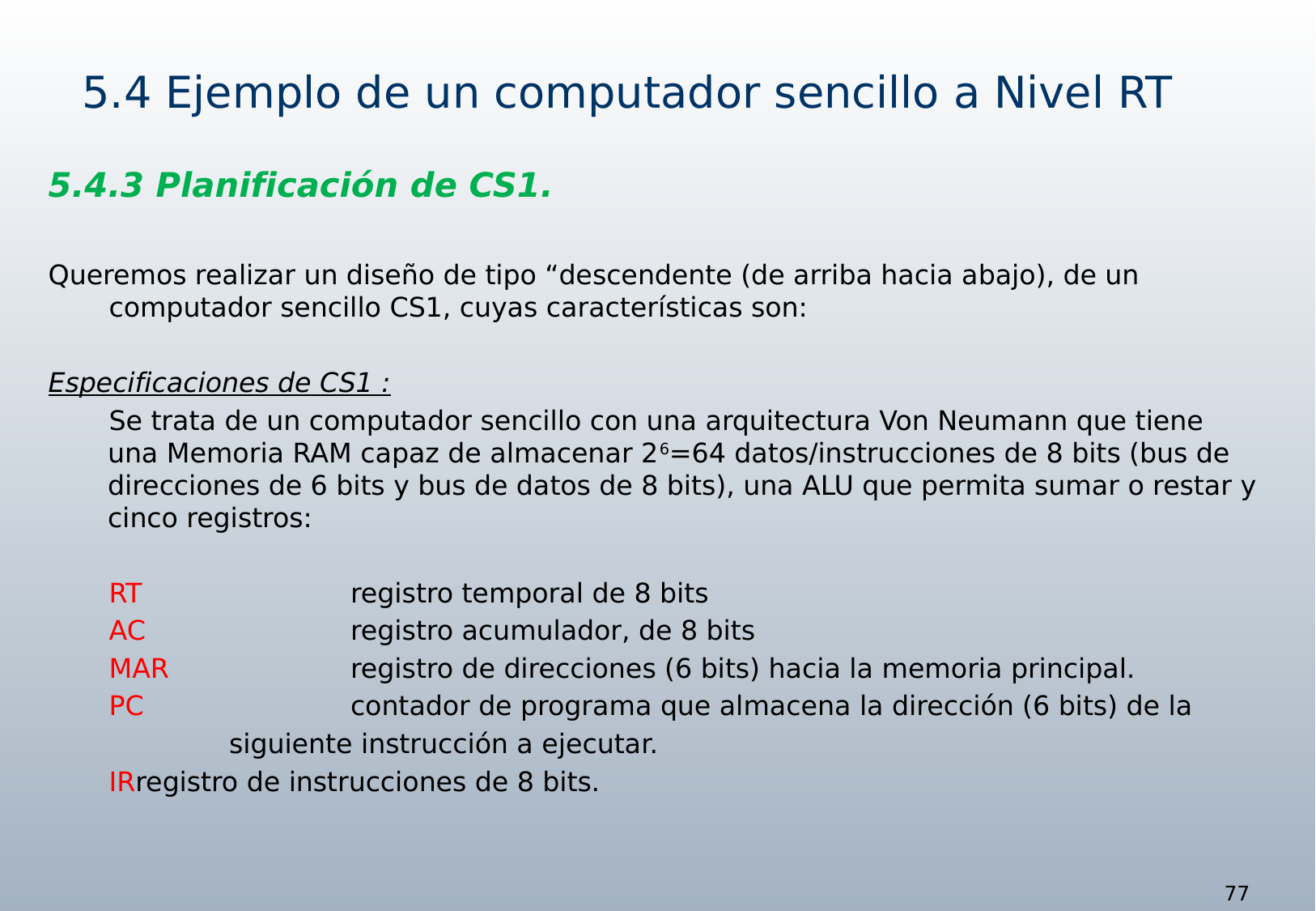

5.4 Ejemplo de un computador sencillo a Nivel RT
5.4.3 Planificación de CS1.

Queremos realizar un diseño de tipo “descendente (de arriba hacia abajo), de un computador sencillo CS1, cuyas características son:

Especificaciones de CS1 :
Se trata de un computador sencillo con una arquitectura Von Neumann que tiene una Memoria RAM capaz de almacenar 26=64 datos/instrucciones de 8 bits (bus de direcciones de 6 bits y bus de datos de 8 bits), una ALU que permita sumar o restar y cinco registros:

RT 		registro temporal de 8 bits
AC 		registro acumulador, de 8 bits
MAR		registro de direcciones (6 bits) hacia la memoria principal.
PC  		contador de programa que almacena la dirección (6 bits) de la
	siguiente instrucción a ejecutar.
IRregistro de instrucciones de 8 bits.